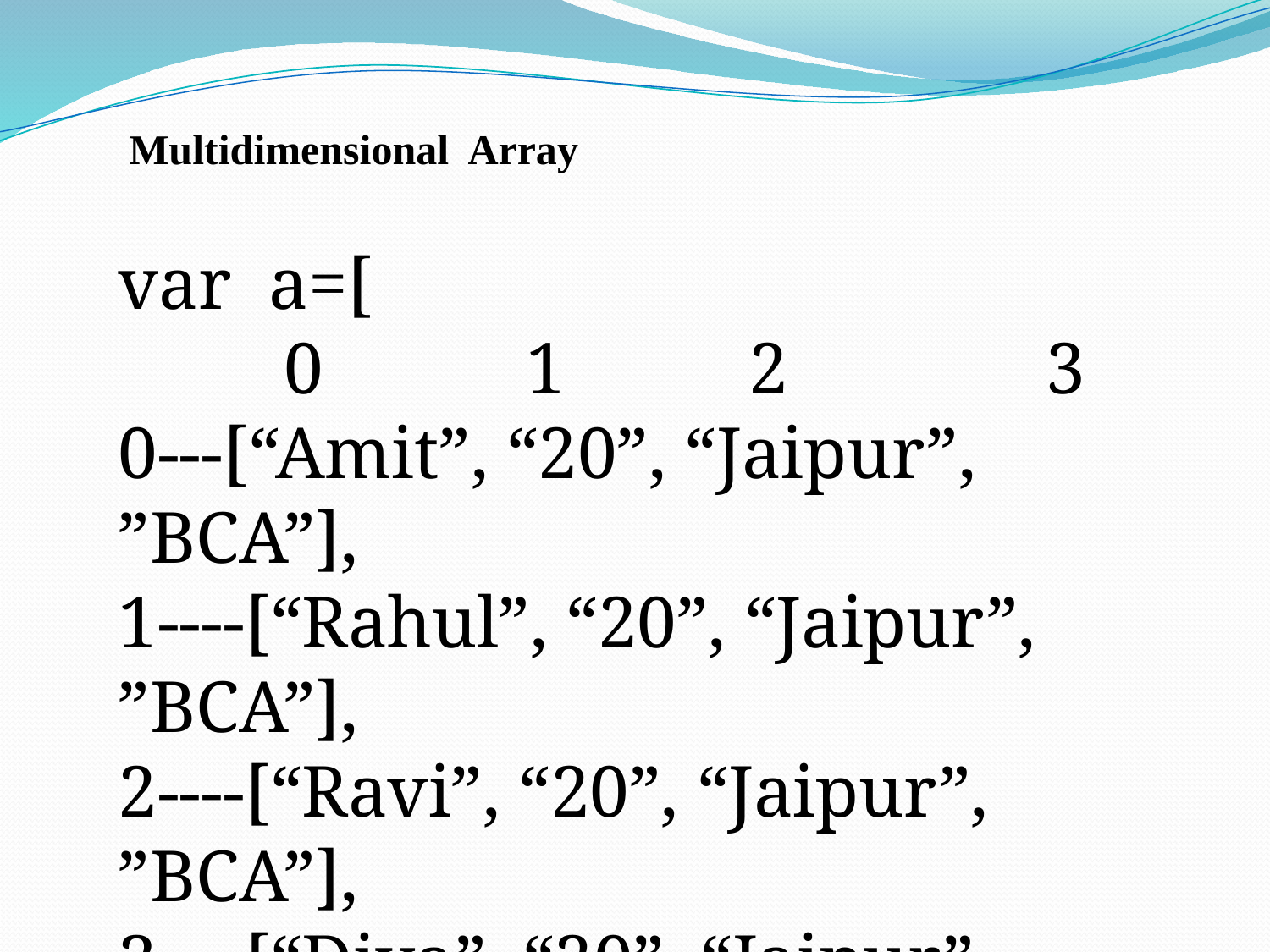

Multidimensional  Array

var  a=[
         0           1          2              3
0---[“Amit”, “20”, “Jaipur”, ”BCA”],
1----[“Rahul”, “20”, “Jaipur”, ”BCA”],
2----[“Ravi”, “20”, “Jaipur”, ”BCA”],
3----[“Diya”, “20”, “Jaipur”, ”BCA”]
];